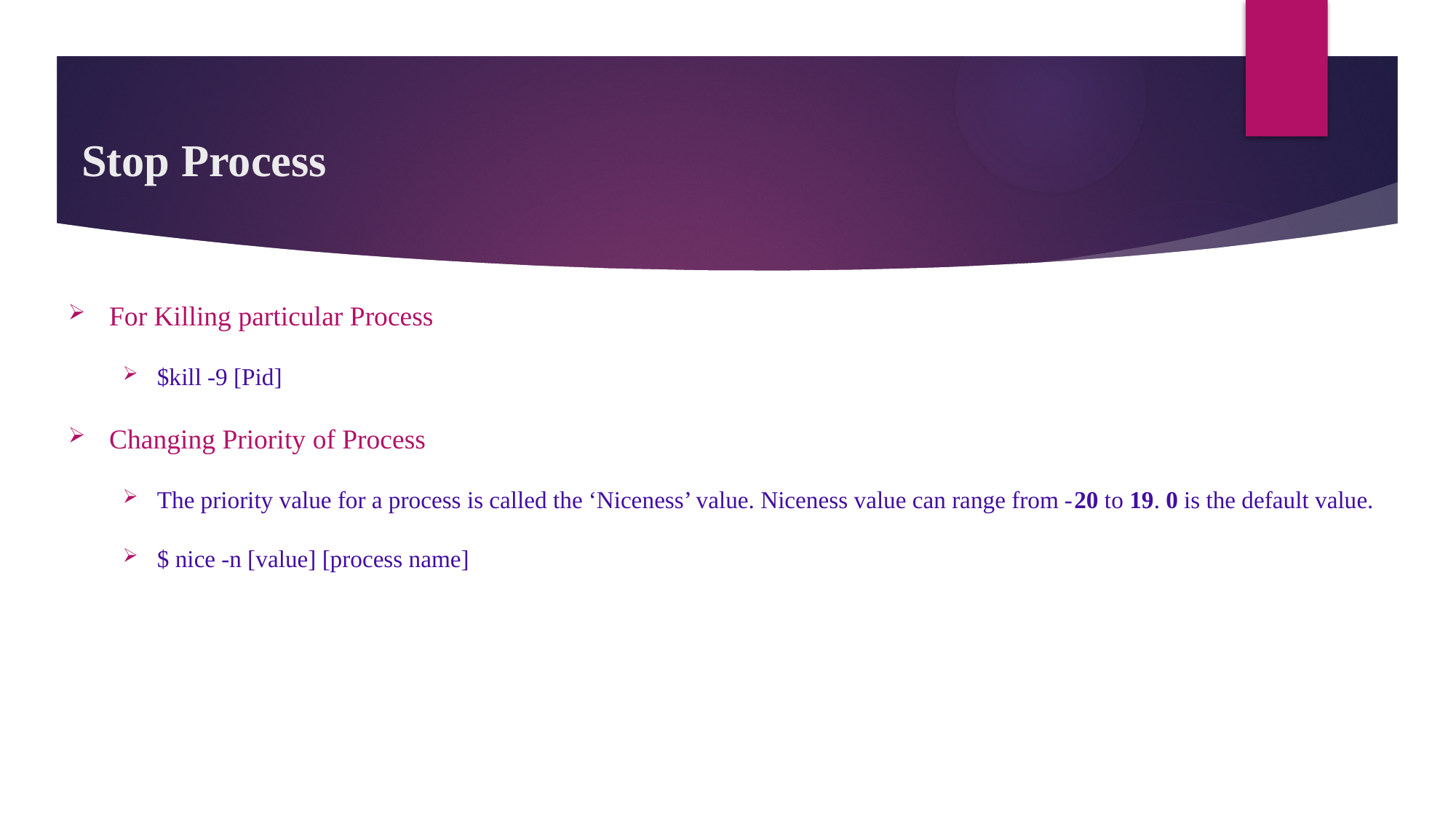

# Stop Process
For Killing particular Process
$kill -9 [Pid]
Changing Priority of Process
The priority value for a process is called the ‘Niceness’ value. Niceness value can range from -20 to 19. 0 is the default value.
$ nice -n [value] [process name]